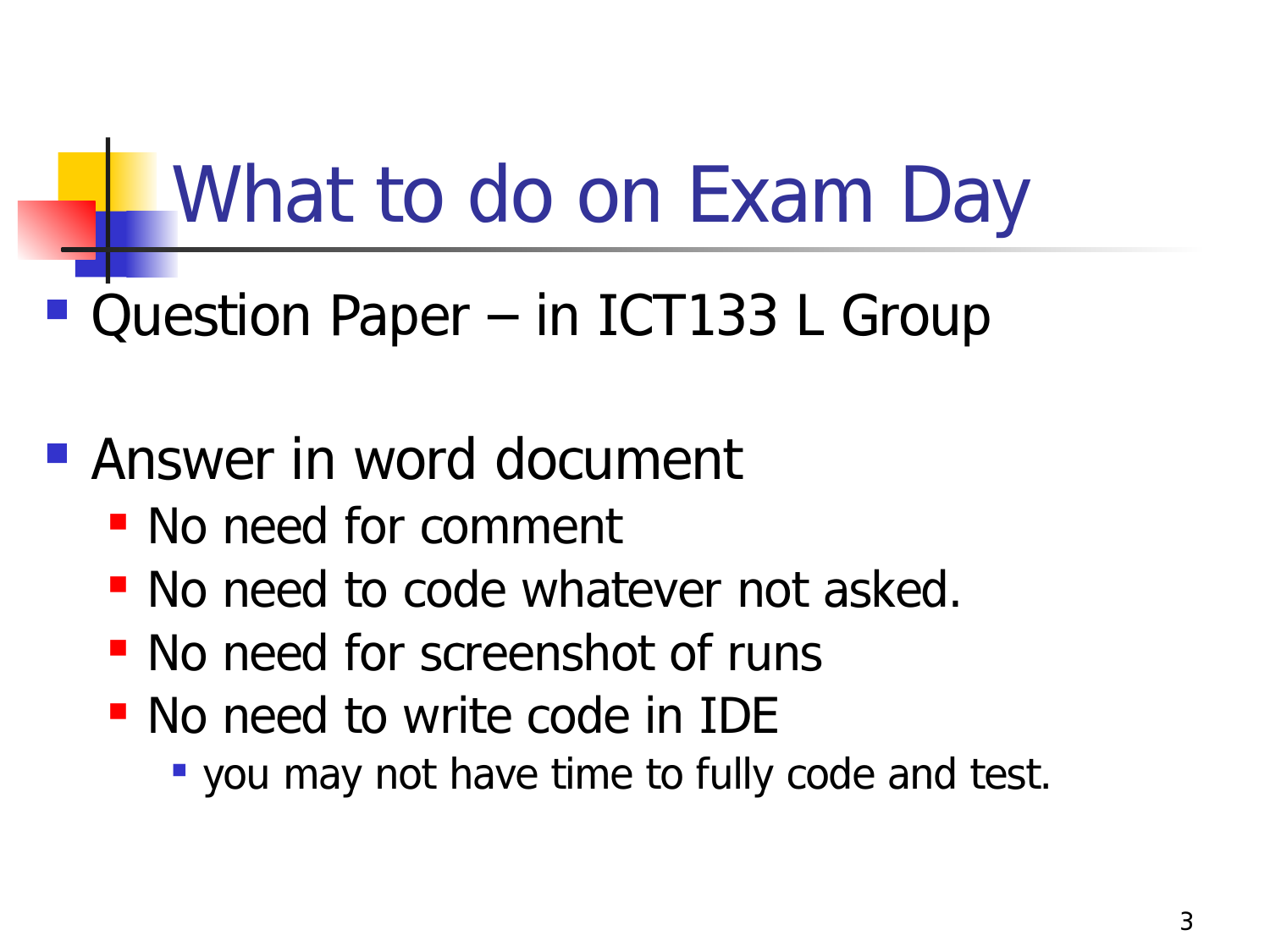

# What to do on Exam Day
Question Paper – in ICT133 L Group

Answer in word document
No need for comment
No need to code whatever not asked.
No need for screenshot of runs
No need to write code in IDE
you may not have time to fully code and test.
3